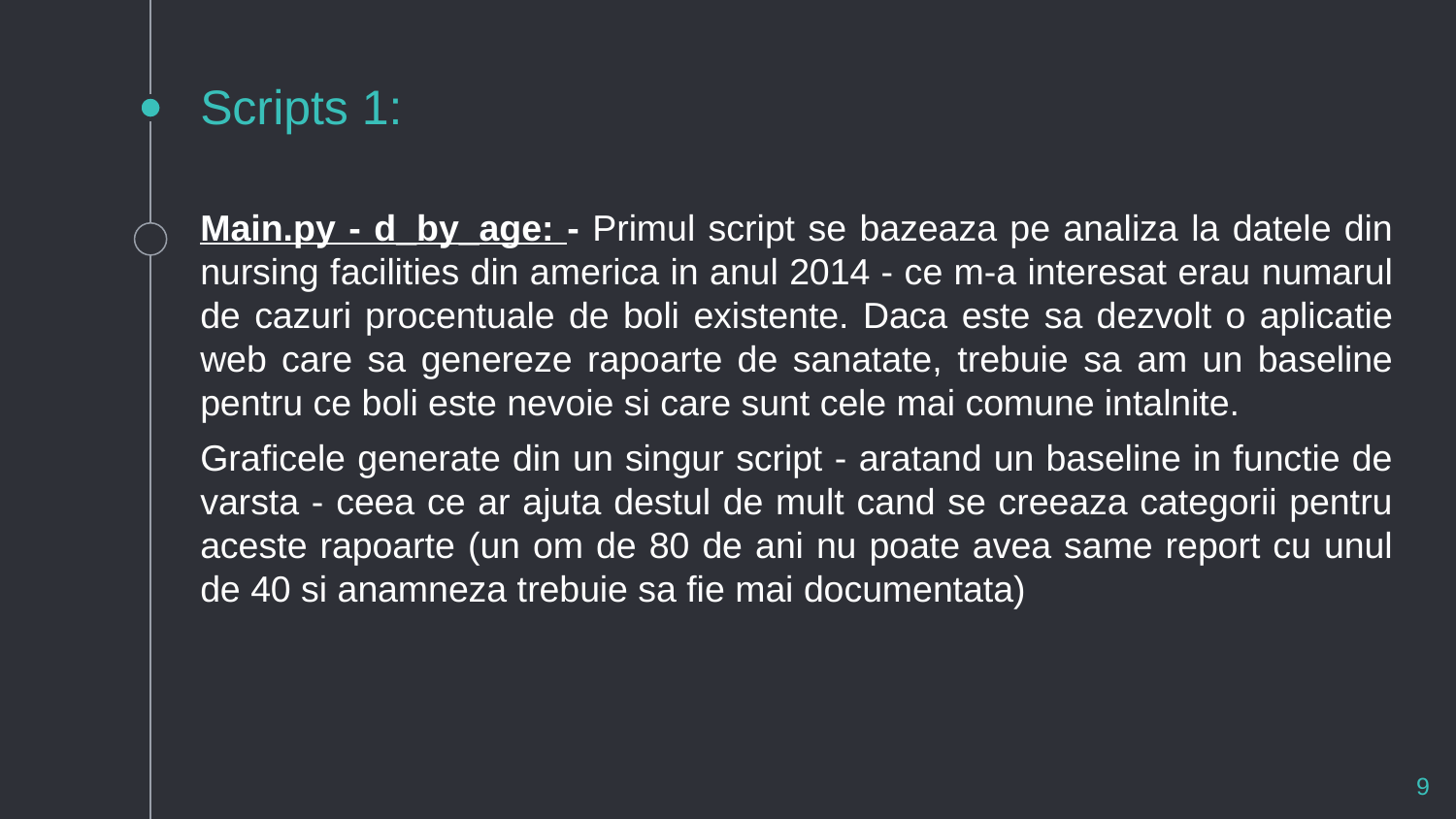

# Scripts 1:
Main.py - d_by_age: - Primul script se bazeaza pe analiza la datele din nursing facilities din america in anul 2014 - ce m-a interesat erau numarul de cazuri procentuale de boli existente. Daca este sa dezvolt o aplicatie web care sa genereze rapoarte de sanatate, trebuie sa am un baseline pentru ce boli este nevoie si care sunt cele mai comune intalnite.
Graficele generate din un singur script - aratand un baseline in functie de varsta - ceea ce ar ajuta destul de mult cand se creeaza categorii pentru aceste rapoarte (un om de 80 de ani nu poate avea same report cu unul de 40 si anamneza trebuie sa fie mai documentata)

9